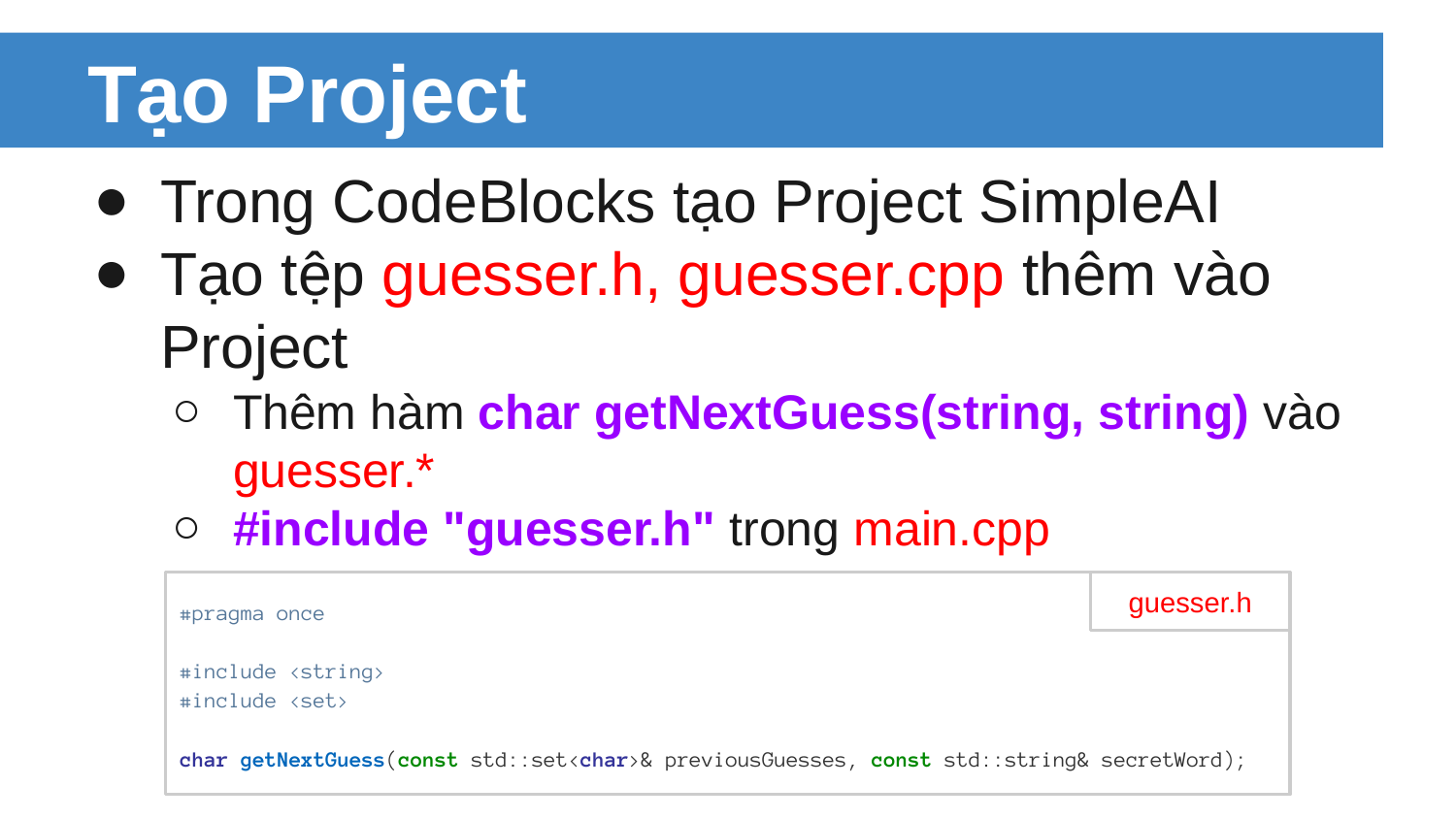

# Tạo Project
Trong CodeBlocks tạo Project SimpleAI
Tạo tệp guesser.h, guesser.cpp thêm vào Project
Thêm hàm char getNextGuess(string, string) vào guesser.*
#include "guesser.h" trong main.cpp
#pragma once
#include <string>
#include <set>
char getNextGuess(const std::set<char>& previousGuesses, const std::string& secretWord);
guesser.h